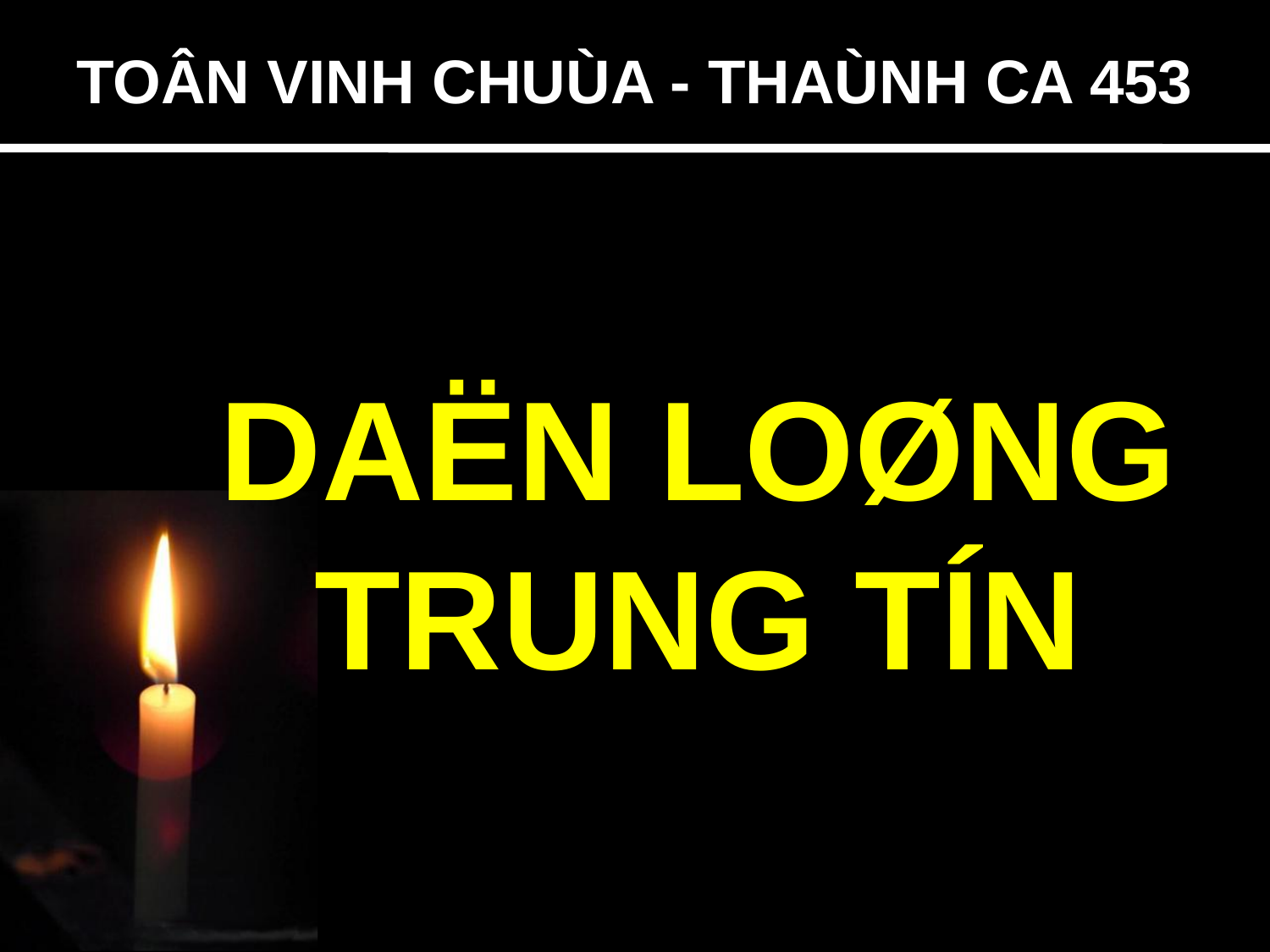

TOÂN VINH CHUÙA - THAÙNH CA 453
DAËN LOØNG TRUNG TÍN